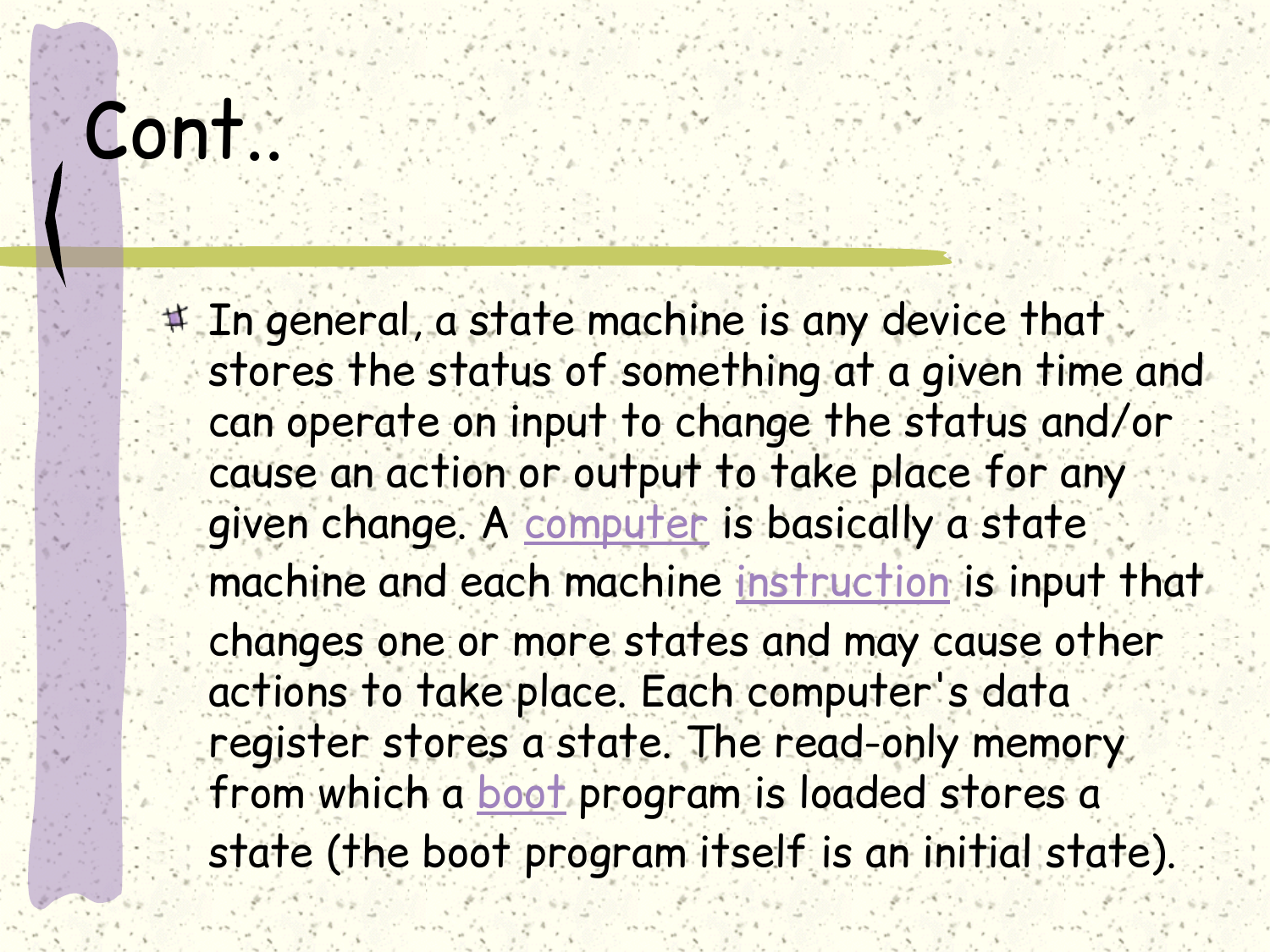

# Cont..
In general, a state machine is any device that stores the status of something at a given time and can operate on input to change the status and/or cause an action or output to take place for any given change. A computer is basically a state machine and each machine instruction is input that changes one or more states and may cause other actions to take place. Each computer's data register stores a state. The read-only memory from which a boot program is loaded stores a state (the boot program itself is an initial state).